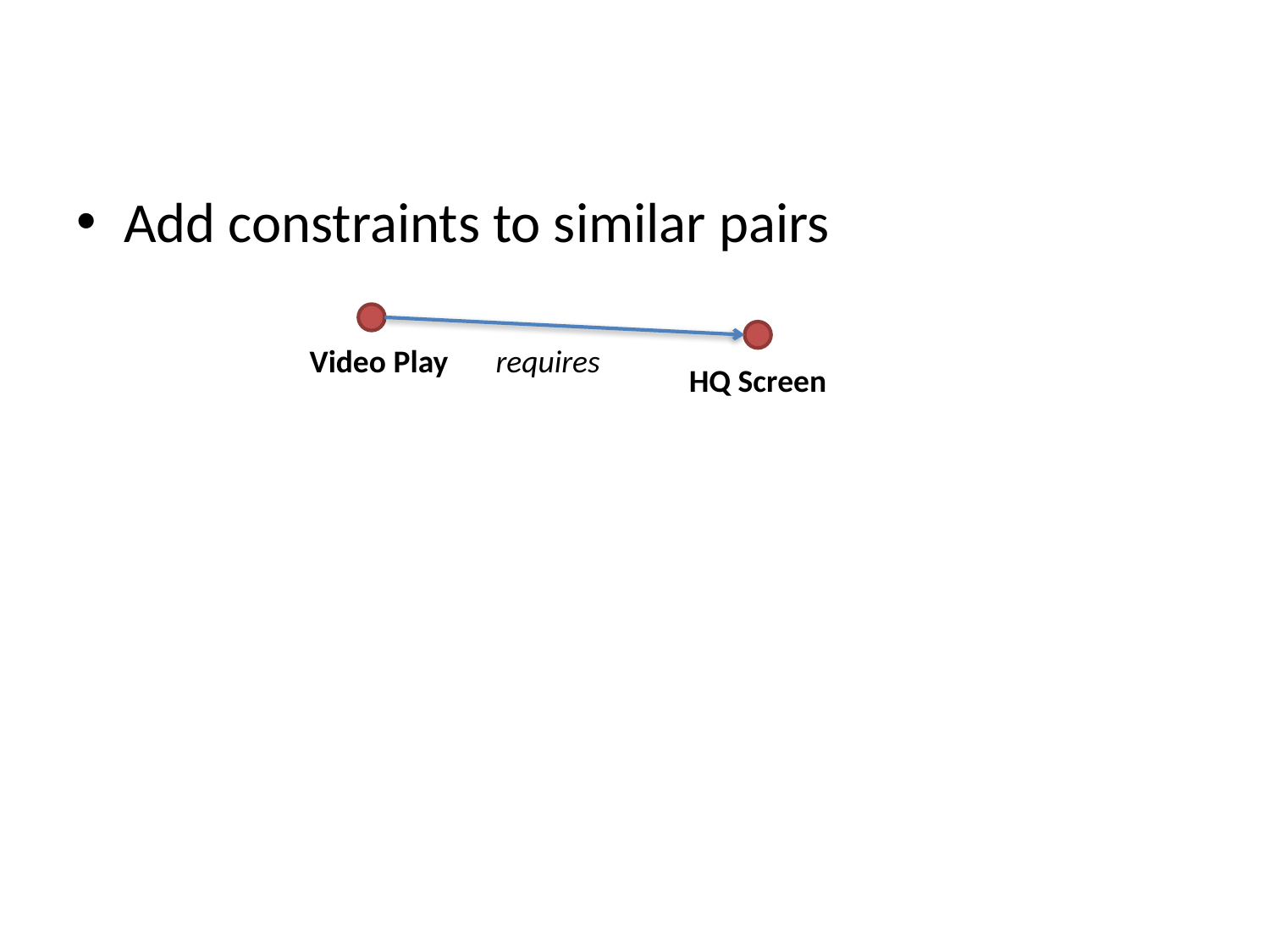

#
Add constraints to similar pairs

Video Play
requires
HQ Screen